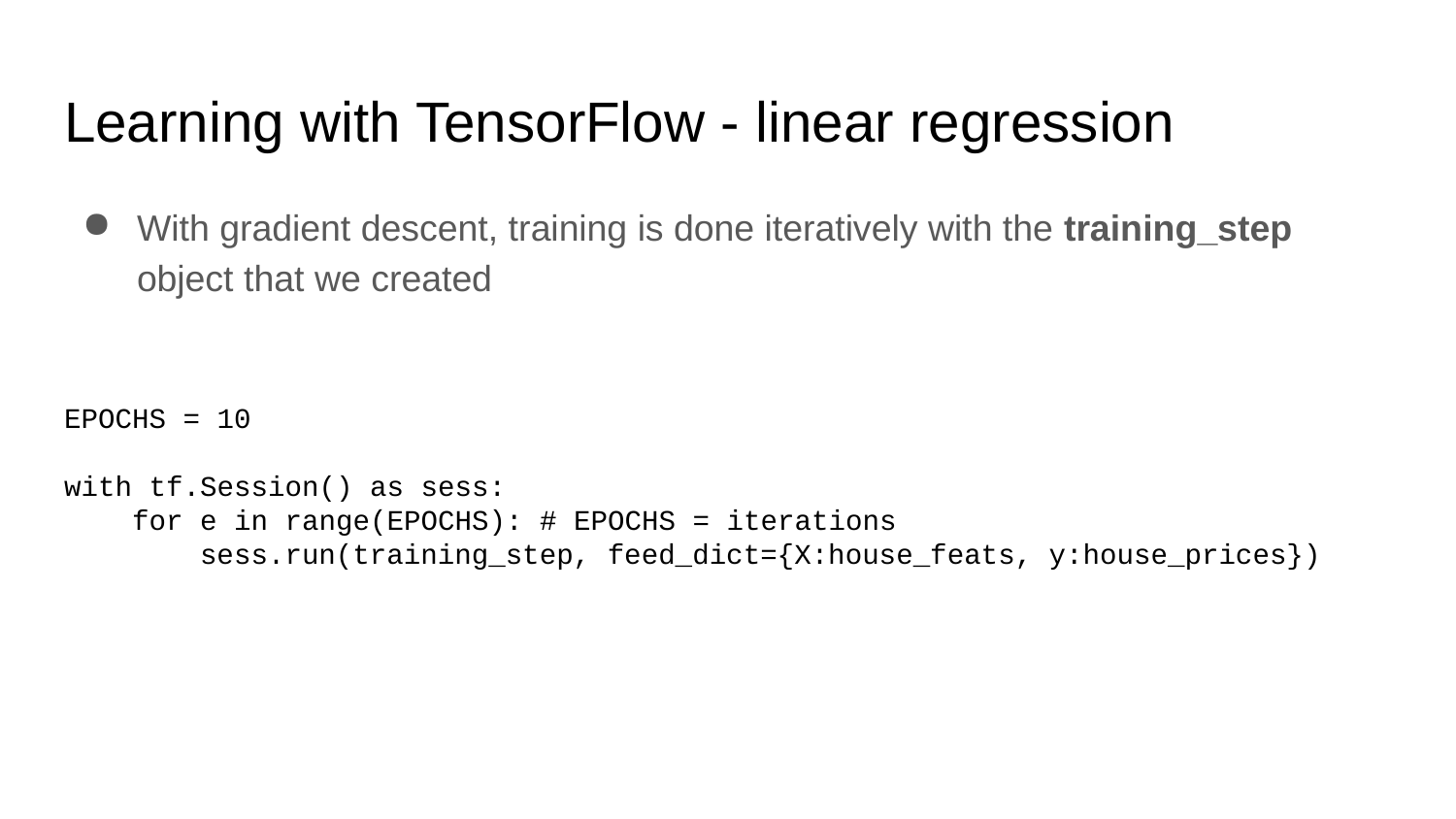

# Learning with TensorFlow - linear regression

With gradient descent, training is done iteratively with the training_step object that we created
EPOCHS = 10

with tf.Session() as sess:
    for e in range(EPOCHS): # EPOCHS = iterations
        sess.run(training_step, feed_dict={X:house_feats, y:house_prices})